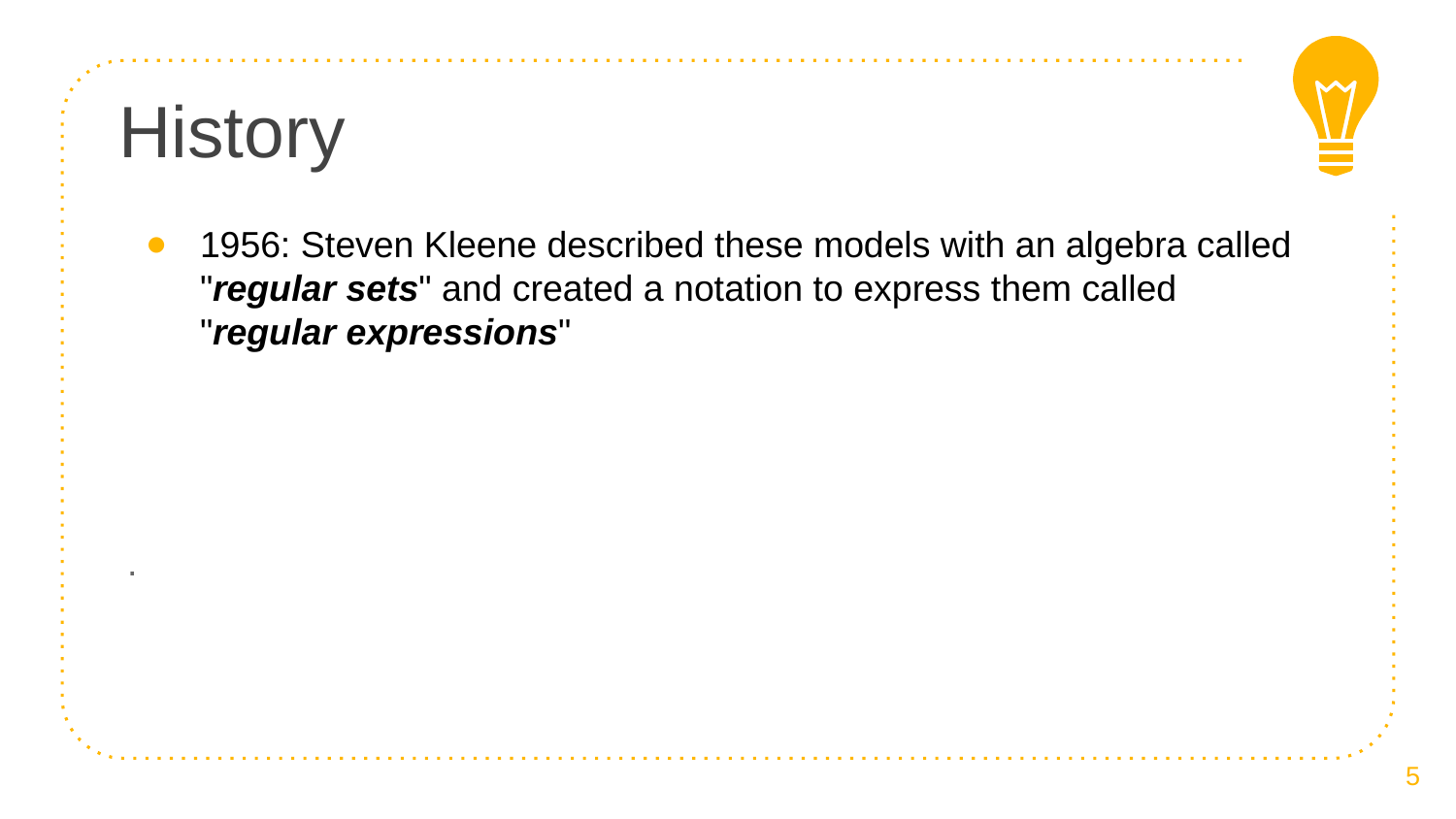

# History
1956: Steven Kleene described these models with an algebra called "regular sets" and created a notation to express them called "regular expressions"

.
5